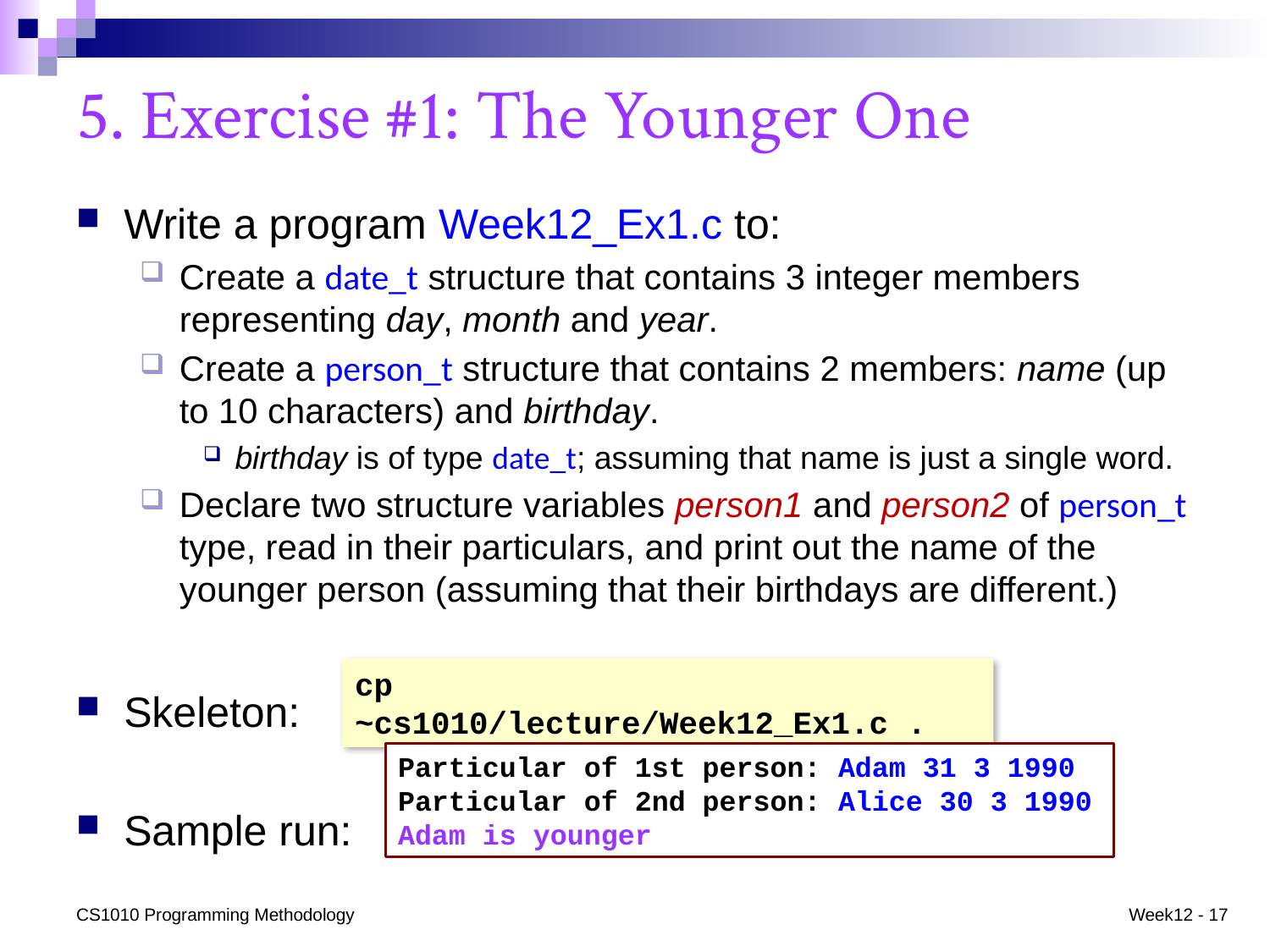

# 5. Exercise #1: The Younger One
Write a program Week12_Ex1.c to:
Create a date_t structure that contains 3 integer members representing day, month and year.
Create a person_t structure that contains 2 members: name (up to 10 characters) and birthday.
birthday is of type date_t; assuming that name is just a single word.
Declare two structure variables person1 and person2 of person_t type, read in their particulars, and print out the name of the younger person (assuming that their birthdays are different.)

Skeleton:

Sample run:
cp ~cs1010/lecture/Week12_Ex1.c .
Particular of 1st person: Adam 31 3 1990
Particular of 2nd person: Alice 30 3 1990
Adam is younger
CS1010 Programming Methodology
Week12 - 17